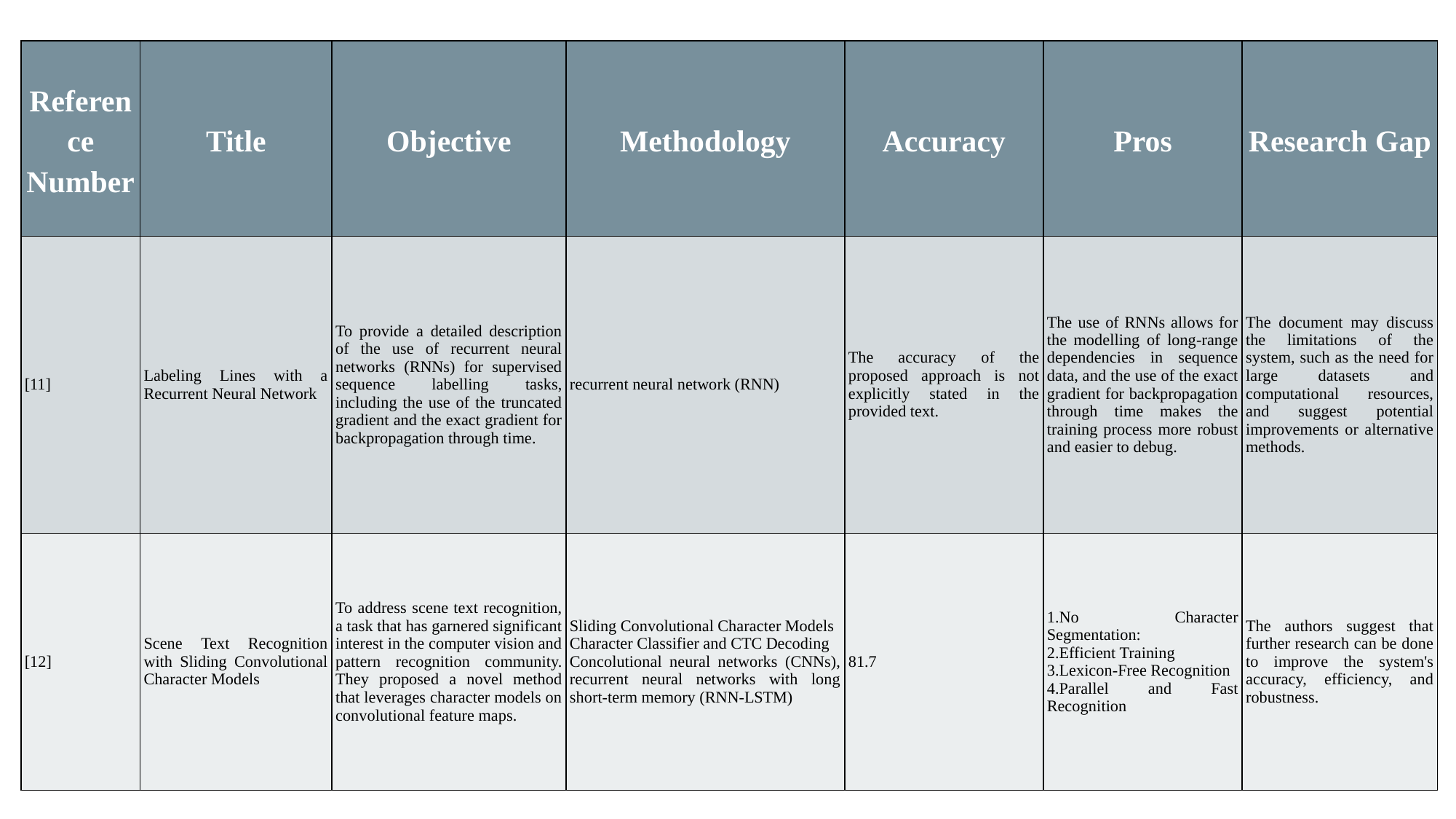

| Reference Number | Title | Objective | Methodology | Accuracy | Pros | Research Gap |
| --- | --- | --- | --- | --- | --- | --- |
| [11] | Labeling Lines with a Recurrent Neural Network | To provide a detailed description of the use of recurrent neural networks (RNNs) for supervised sequence labelling tasks, including the use of the truncated gradient and the exact gradient for backpropagation through time. | recurrent neural network (RNN) | The accuracy of the proposed approach is not explicitly stated in the provided text. | The use of RNNs allows for the modelling of long-range dependencies in sequence data, and the use of the exact gradient for backpropagation through time makes the training process more robust and easier to debug. | The document may discuss the limitations of the system, such as the need for large datasets and computational resources, and suggest potential improvements or alternative methods. |
| [12] | Scene Text Recognition with Sliding Convolutional Character Models | To address scene text recognition, a task that has garnered significant interest in the computer vision and pattern recognition community. They proposed a novel method that leverages character models on convolutional feature maps. | Sliding Convolutional Character Models Character Classifier and CTC Decoding Concolutional neural networks (CNNs), recurrent neural networks with long short-term memory (RNN-LSTM) | 81.7 | 1.No Character Segmentation: 2.Efficient Training 3.Lexicon-Free Recognition 4.Parallel and Fast Recognition | The authors suggest that further research can be done to improve the system's accuracy, efficiency, and robustness. |
#